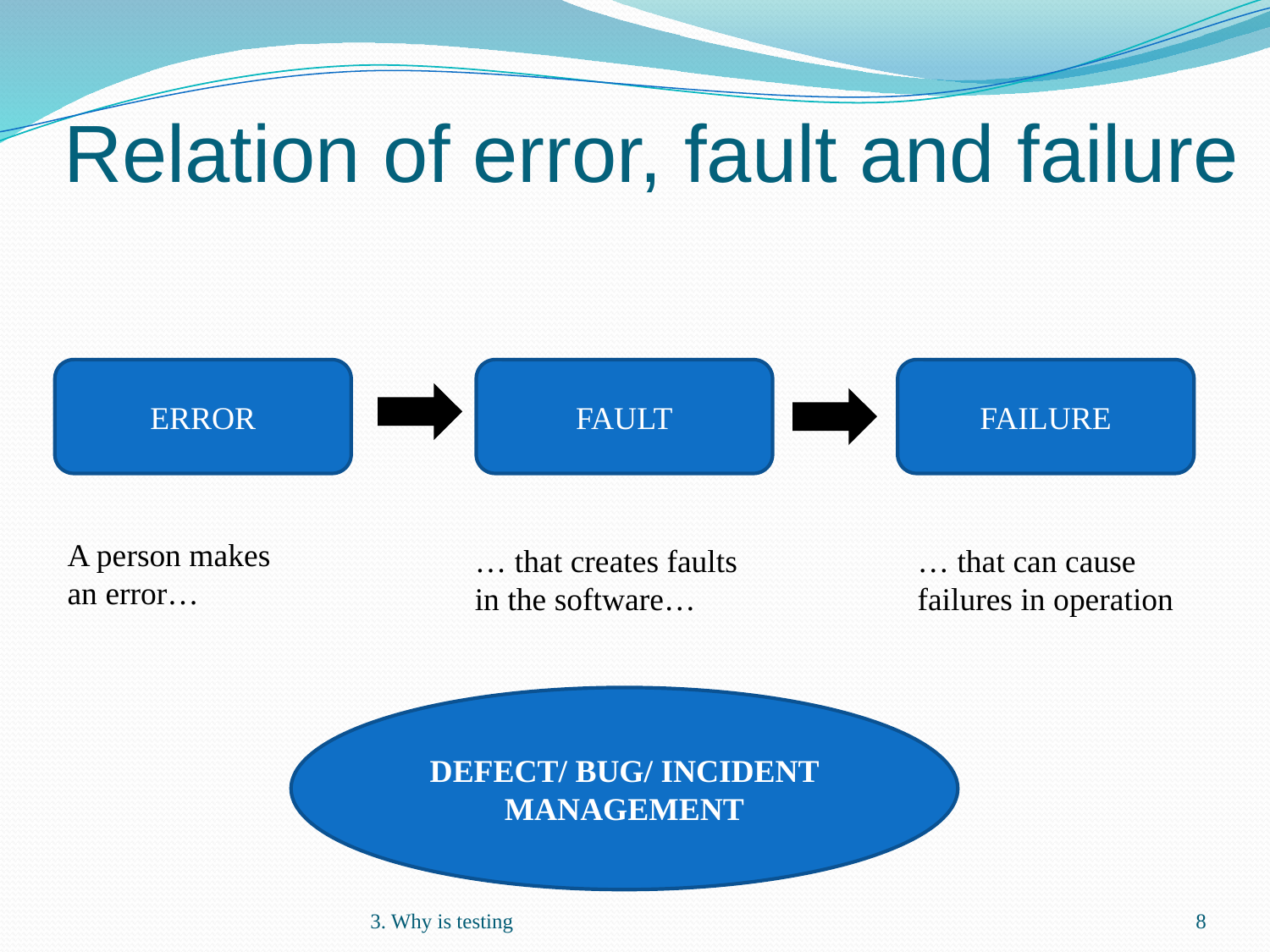

# Relation of error, fault and failure
ERROR
FAULT
FAILURE

A person makes an error…
… that creates faults in the software…
… that can cause failures in operation
DEFECT/ BUG/ INCIDENT MANAGEMENT
3. Why is testing
8